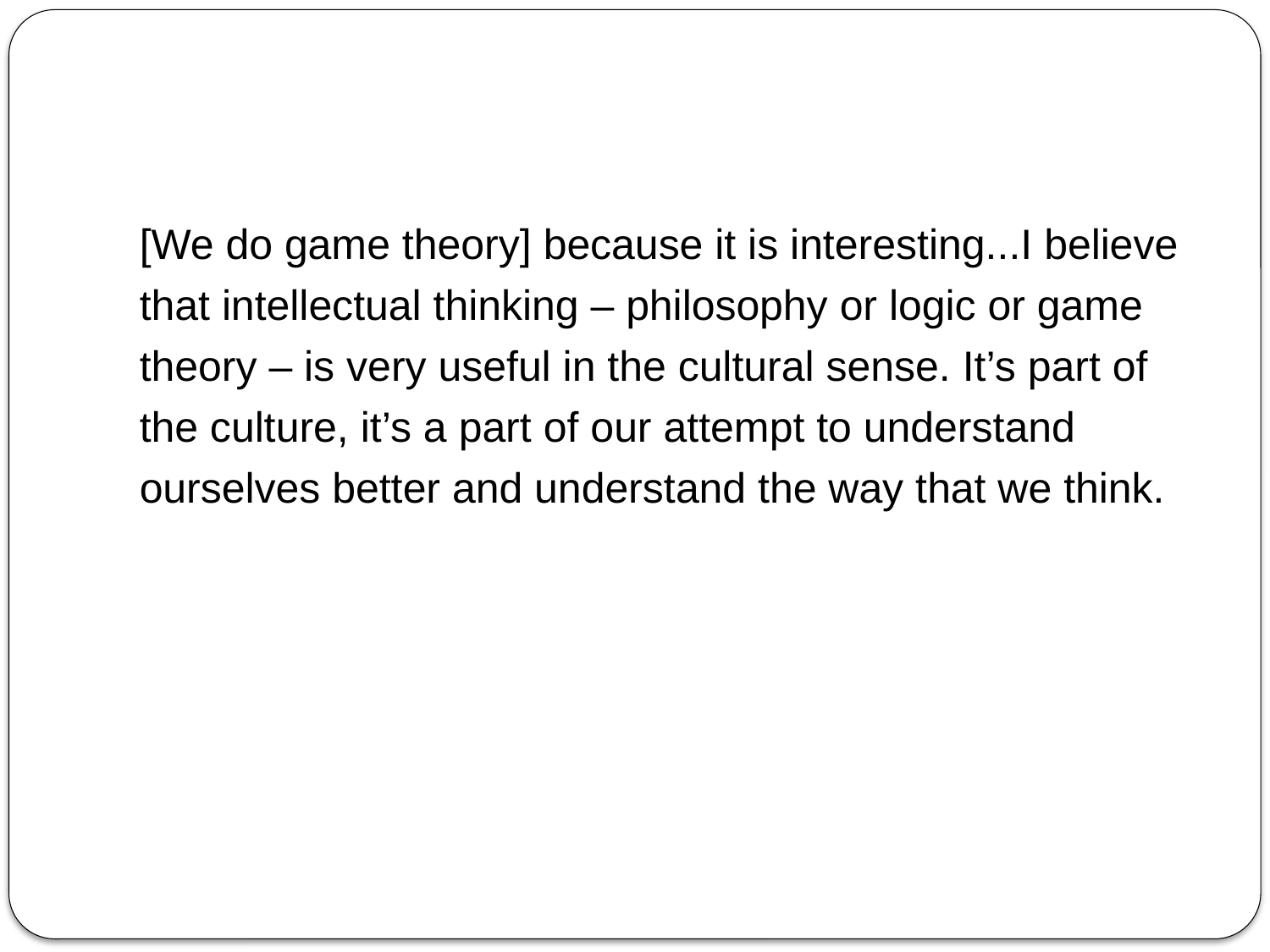

#
[We do game theory] because it is interesting...I believe that intellectual thinking – philosophy or logic or game theory – is very useful in the cultural sense. It’s part of the culture, it’s a part of our attempt to understand ourselves better and understand the way that we think.